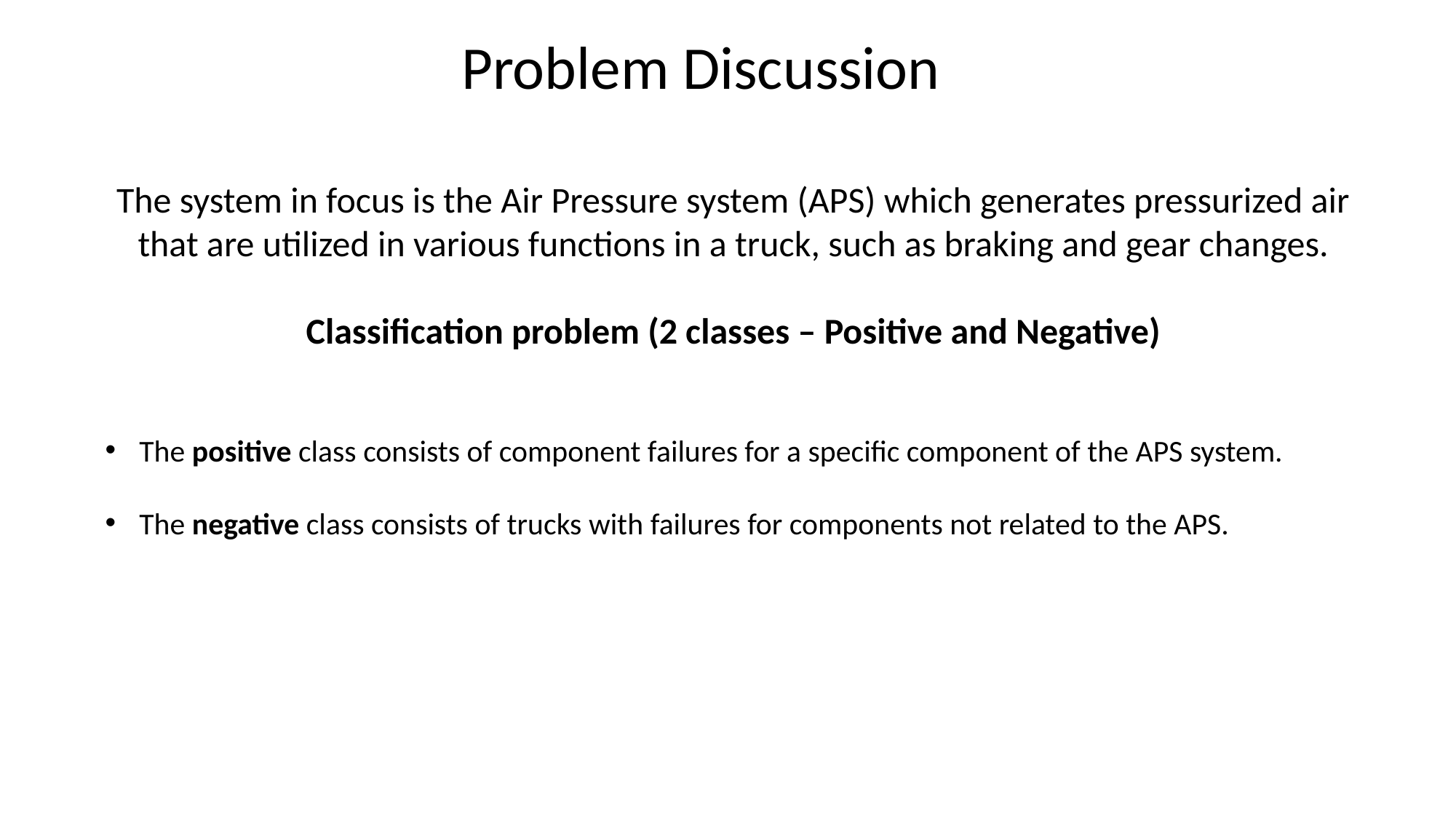

Problem Discussion
The system in focus is the Air Pressure system (APS) which generates pressurized air that are utilized in various functions in a truck, such as braking and gear changes.

Classification problem (2 classes – Positive and Negative)

The positive class consists of component failures for a specific component of the APS system.
The negative class consists of trucks with failures for components not related to the APS.